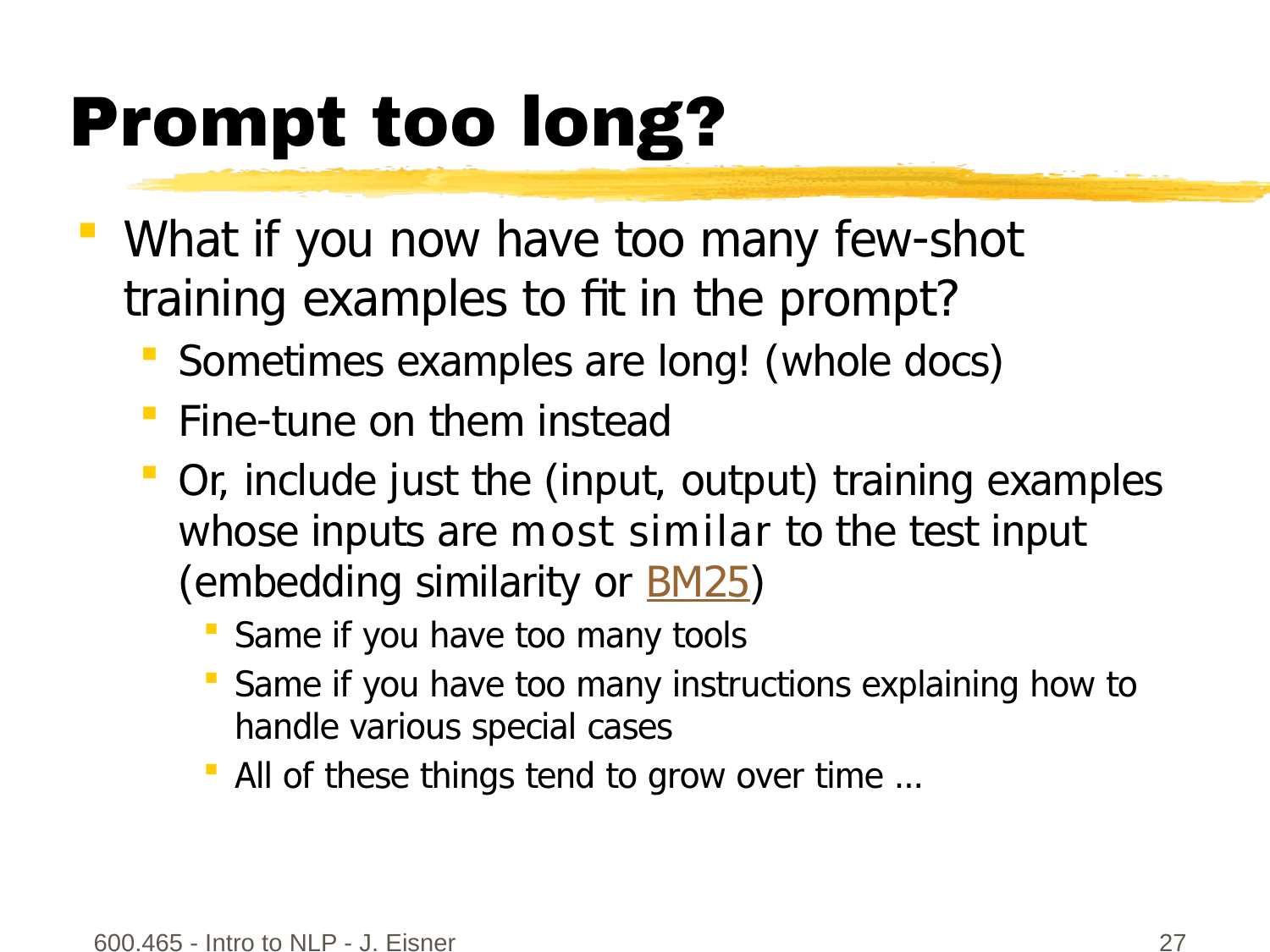

# Prompt too long?
What if you now have too many few-shot training examples to fit in the prompt?
Sometimes examples are long! (whole docs)
Fine-tune on them instead
Or, include just the (input, output) training examples whose inputs are most similar to the test input (embedding similarity or BM25)
Same if you have too many tools
Same if you have too many instructions explaining how to handle various special cases
All of these things tend to grow over time …
600.465 - Intro to NLP - J. Eisner
27